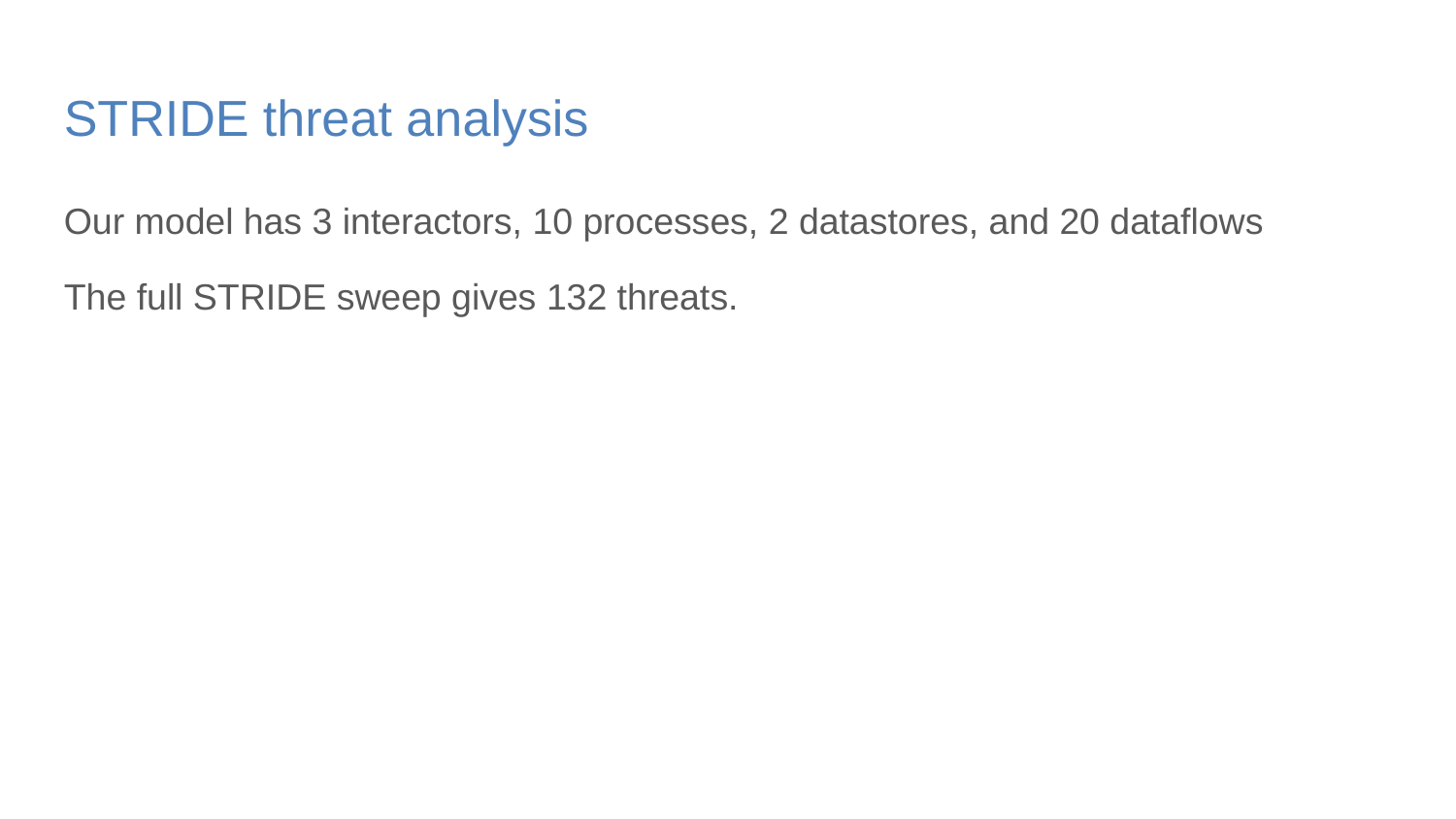

STRIDE threat analysis
Our model has 3 interactors, 10 processes, 2 datastores, and 20 dataflows
The full STRIDE sweep gives 132 threats.